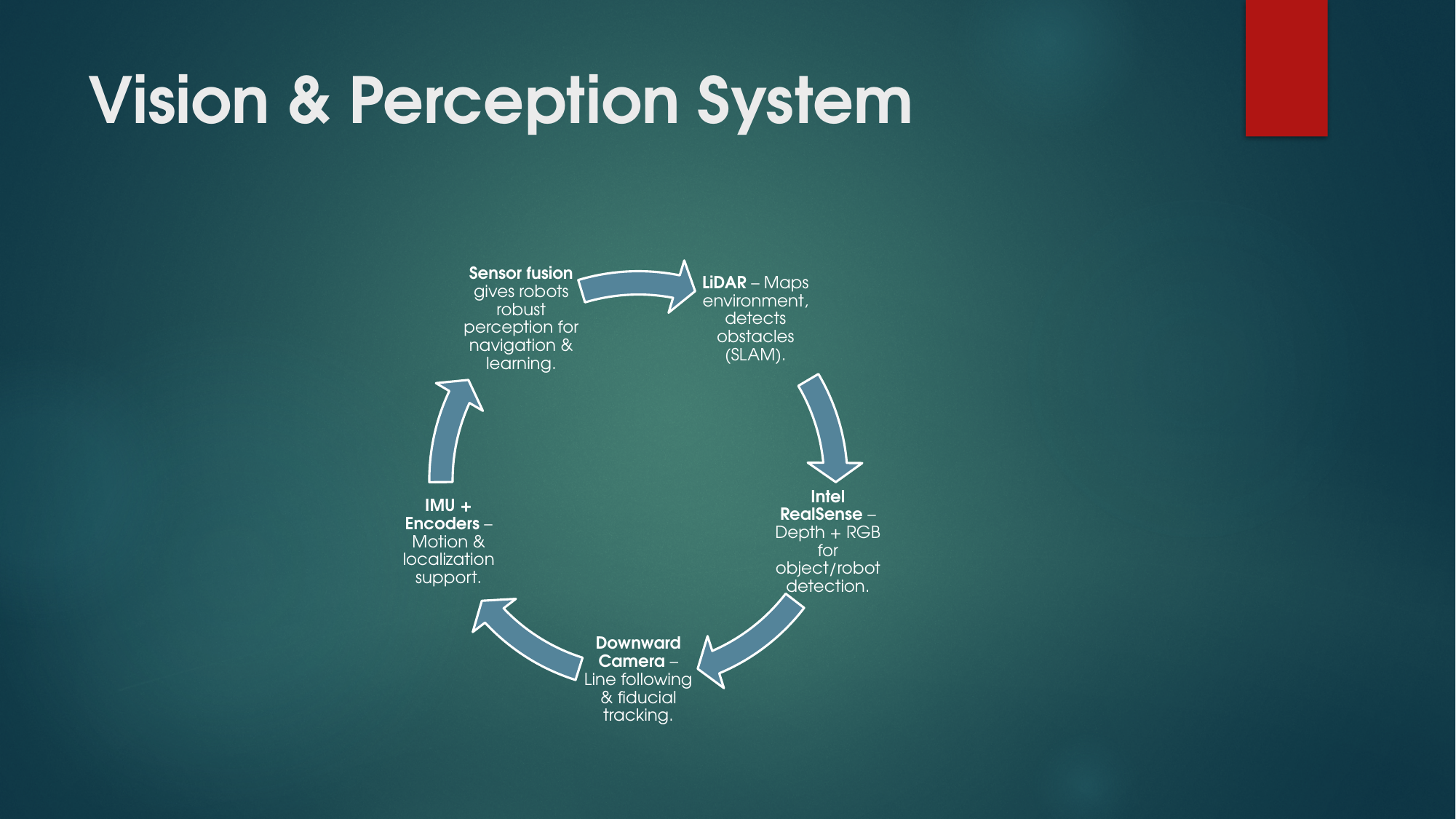

# Vision & Perception System
LiDAR – Maps environment, detects obstacles (SLAM).
Intel RealSense – Depth + RGB for object/robot detection.
Downward Camera – Line following & fiducial tracking.
IMU + Encoders – Motion & localization support.
Sensor fusion gives robots robust perception for navigation & learning.